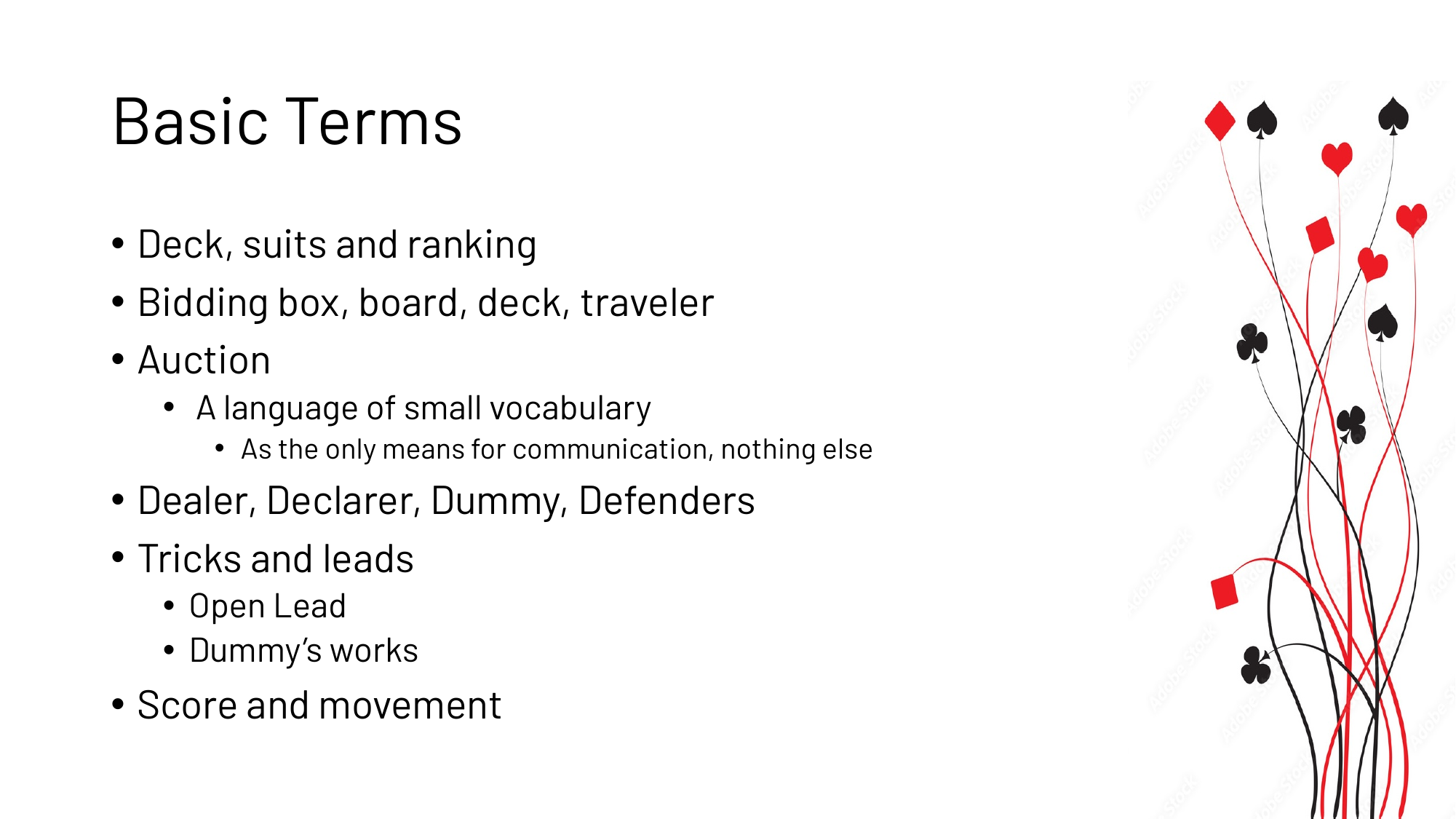

# Basic Terms
Deck, suits and ranking
Bidding box, board, deck, traveler
Auction
 A language of small vocabulary
As the only means for communication, nothing else
Dealer, Declarer, Dummy, Defenders
Tricks and leads
Open Lead
Dummy’s works
Score and movement